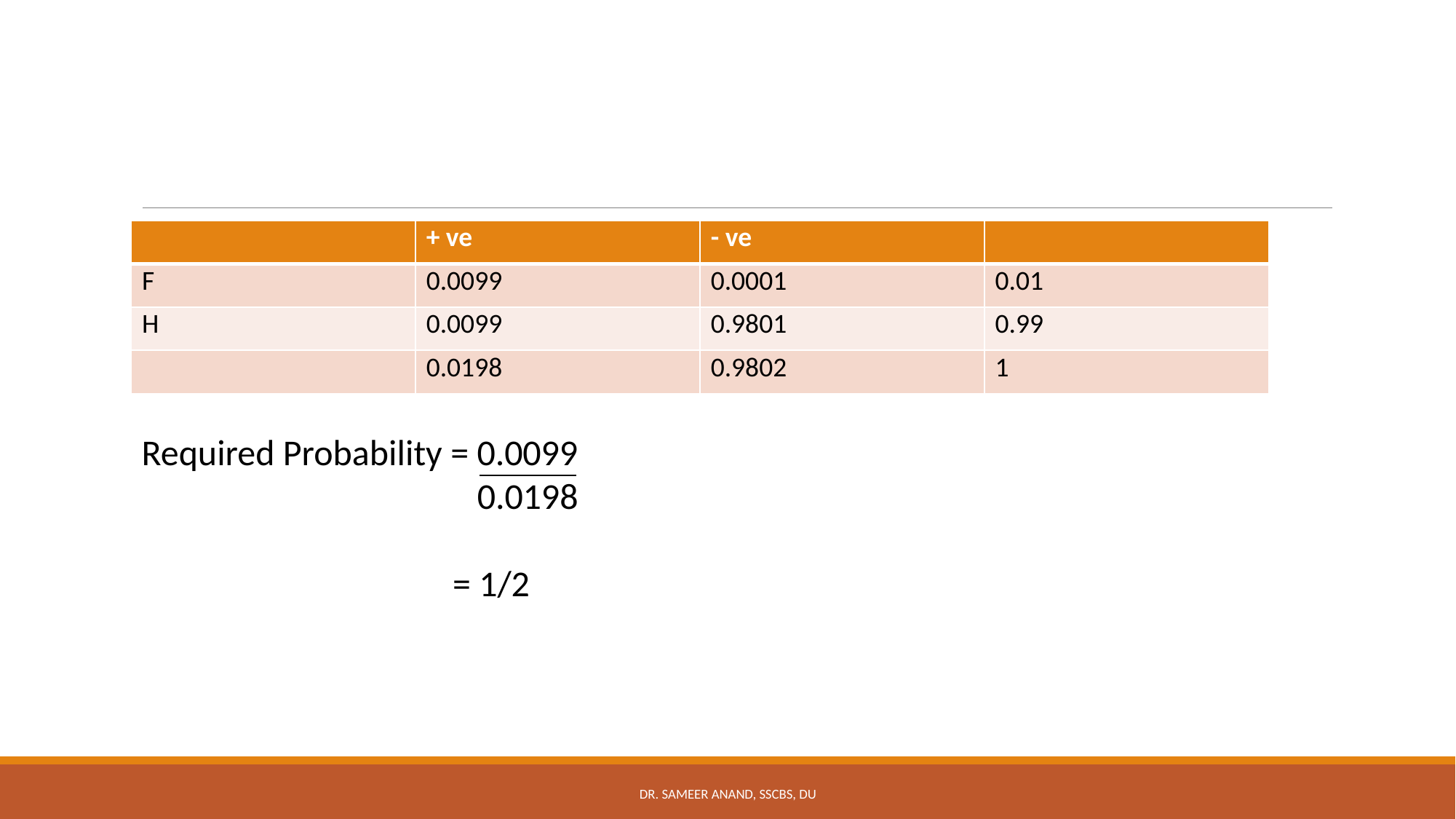

|  | + ve | - ve |  |
| --- | --- | --- | --- |
| F | 0.0099 | 0.0001 | 0.01 |
| H | 0.0099 | 0.9801 | 0.99 |
|  | 0.0198 | 0.9802 | 1 |

Required Probability = 0.0099
                                         0.0198

                                      = 1/2
Dr. Sameer Anand, SSCBS, DU